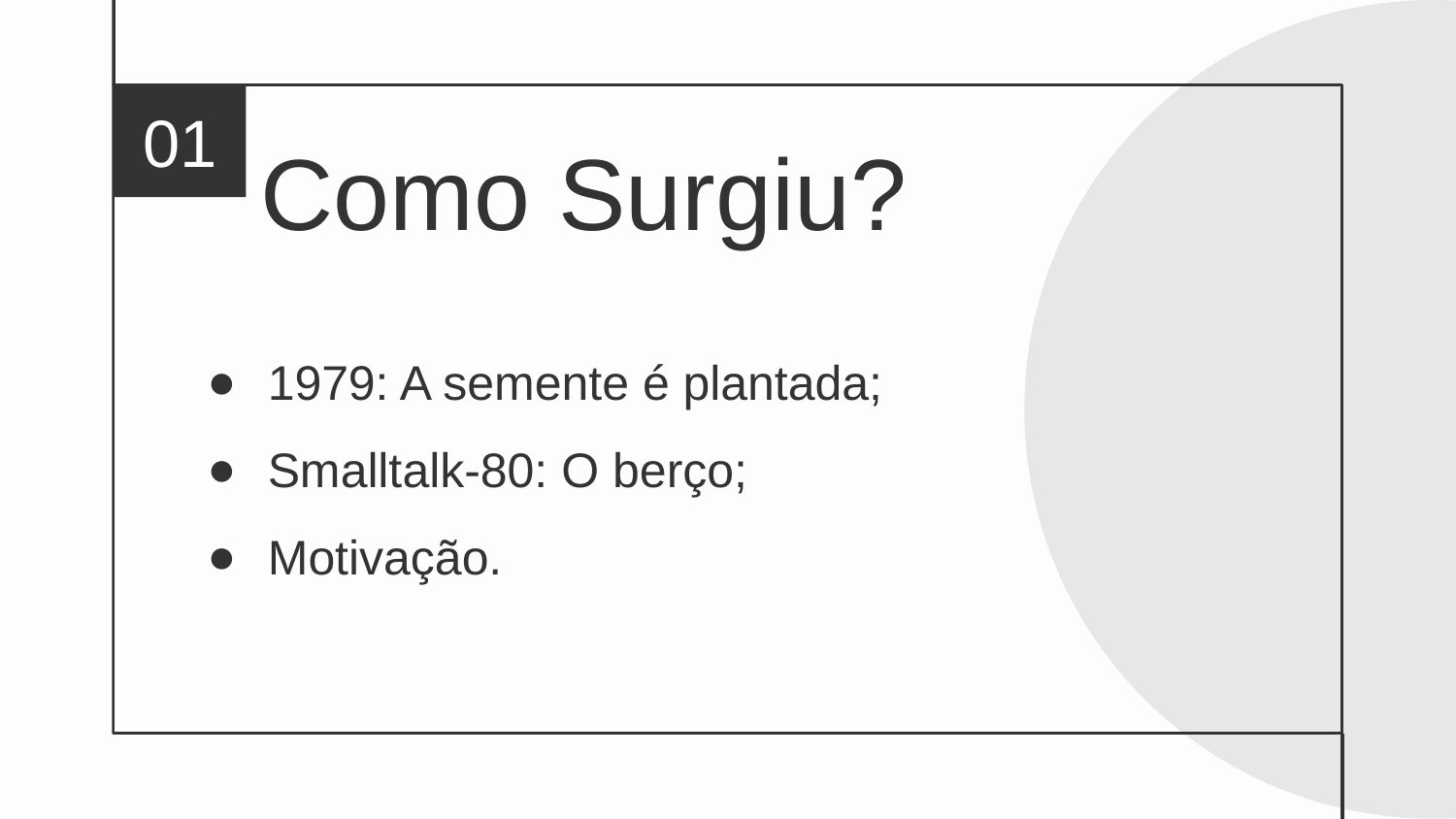

01
# Como Surgiu?
1979: A semente é plantada;
Smalltalk-80: O berço;
Motivação.